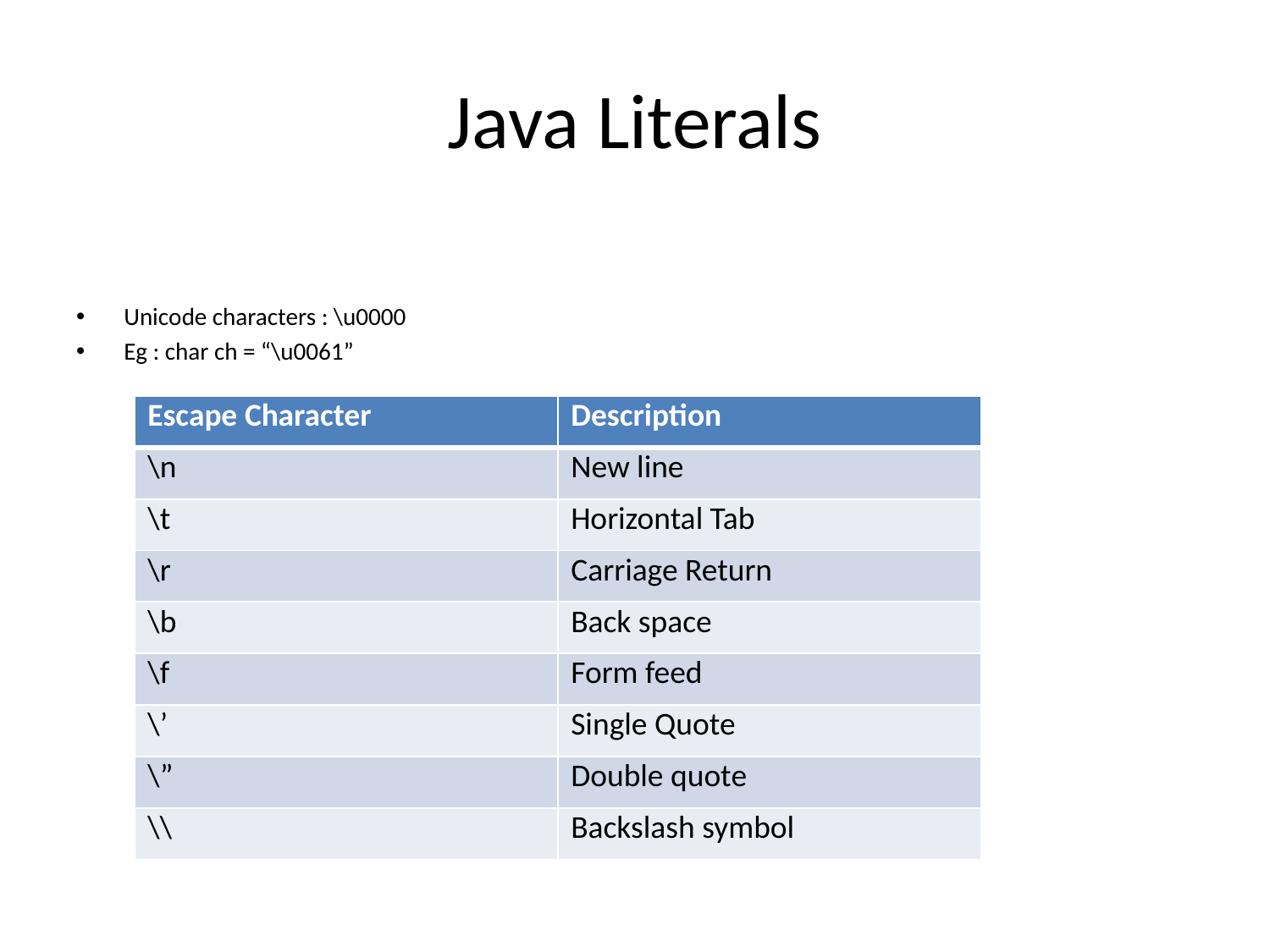

# Java Literals

Unicode characters : \u0000
Eg : char ch = “\u0061”

| Escape Character | Description |
| --- | --- |
| \n | New line |
| \t | Horizontal Tab |
| \r | Carriage Return |
| \b | Back space |
| \f | Form feed |
| \’ | Single Quote |
| \” | Double quote |
| \\ | Backslash symbol |